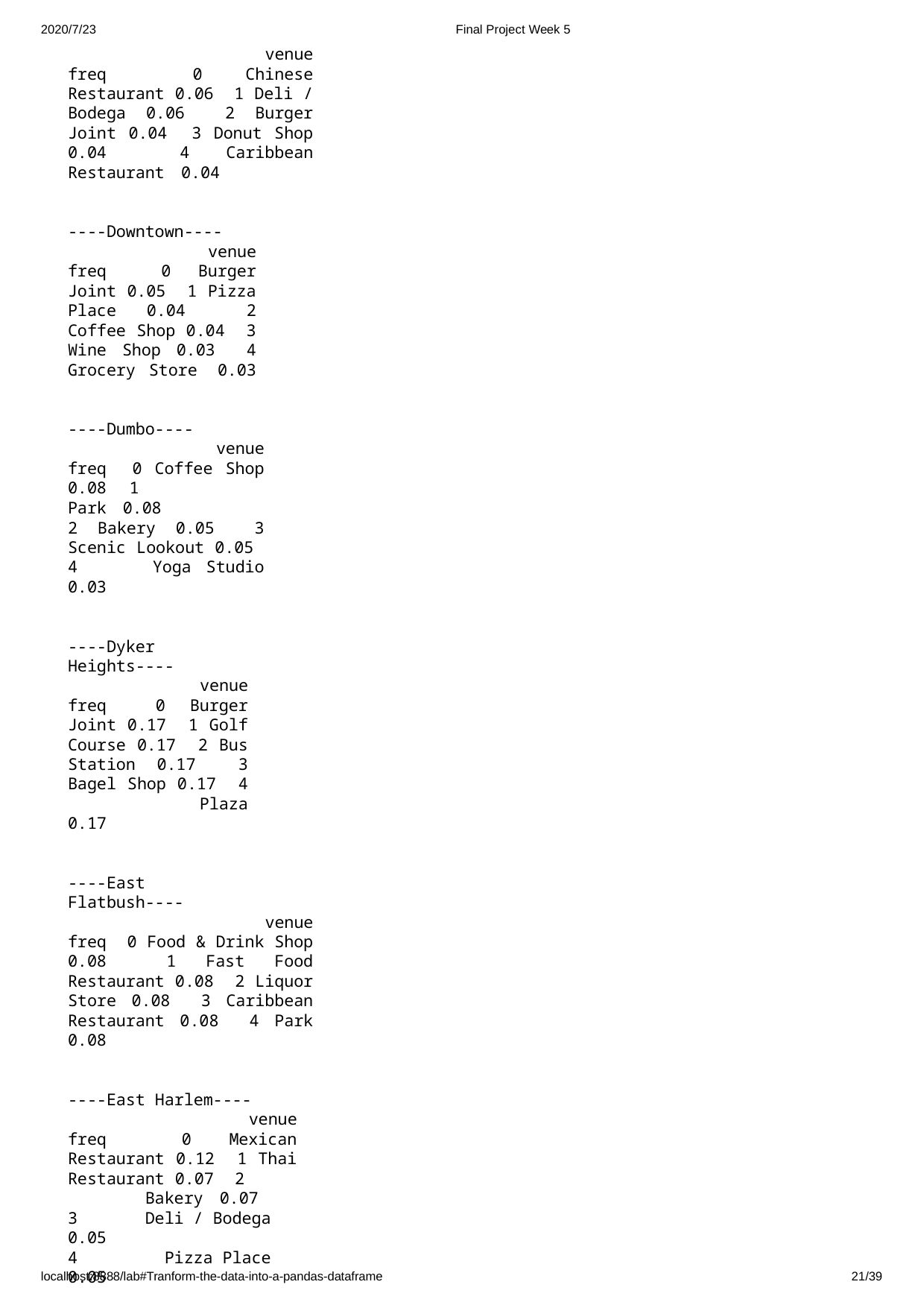

2020/7/23
                  venue freq  0 Chinese Restaurant 0.06  1 Deli / Bodega 0.06  2 Burger Joint 0.04  3 Donut Shop 0.04  4 Caribbean Restaurant 0.04

----Downtown----
           venue freq  0 Burger Joint 0.05  1 Pizza Place 0.04  2 Coffee Shop 0.04  3 Wine Shop 0.03  4 Grocery Store 0.03

----Dumbo----
            venue freq  0 Coffee Shop 0.08  1            Park 0.08
2 Bakery 0.05  3 Scenic Lookout 0.05  4     Yoga Studio 0.03

----Dyker Heights----
          venue freq  0 Burger Joint 0.17  1 Golf Course 0.17  2 Bus Station 0.17  3 Bagel Shop 0.17  4         Plaza 0.17

----East Flatbush----
                  venue freq  0 Food & Drink Shop 0.08  1 Fast Food Restaurant 0.08  2 Liquor Store 0.08  3 Caribbean Restaurant 0.08  4 Park 0.08

----East Harlem----
                venue freq  0 Mexican Restaurant 0.12  1 Thai Restaurant 0.07  2              Bakery 0.07
3       Deli / Bodega 0.05
4         Pizza Place 0.05

----East New York----
           venue freq  0 Deli / Bodega 0.27  1 Pizza Place 0.07  2 Food Truck 0.07  3 Bus Stop 0.07  4    Music Venue 0.07
Final Project Week 5

localhost:8888/lab#Tranform-the-data-into-a-pandas-dataframe
21/39